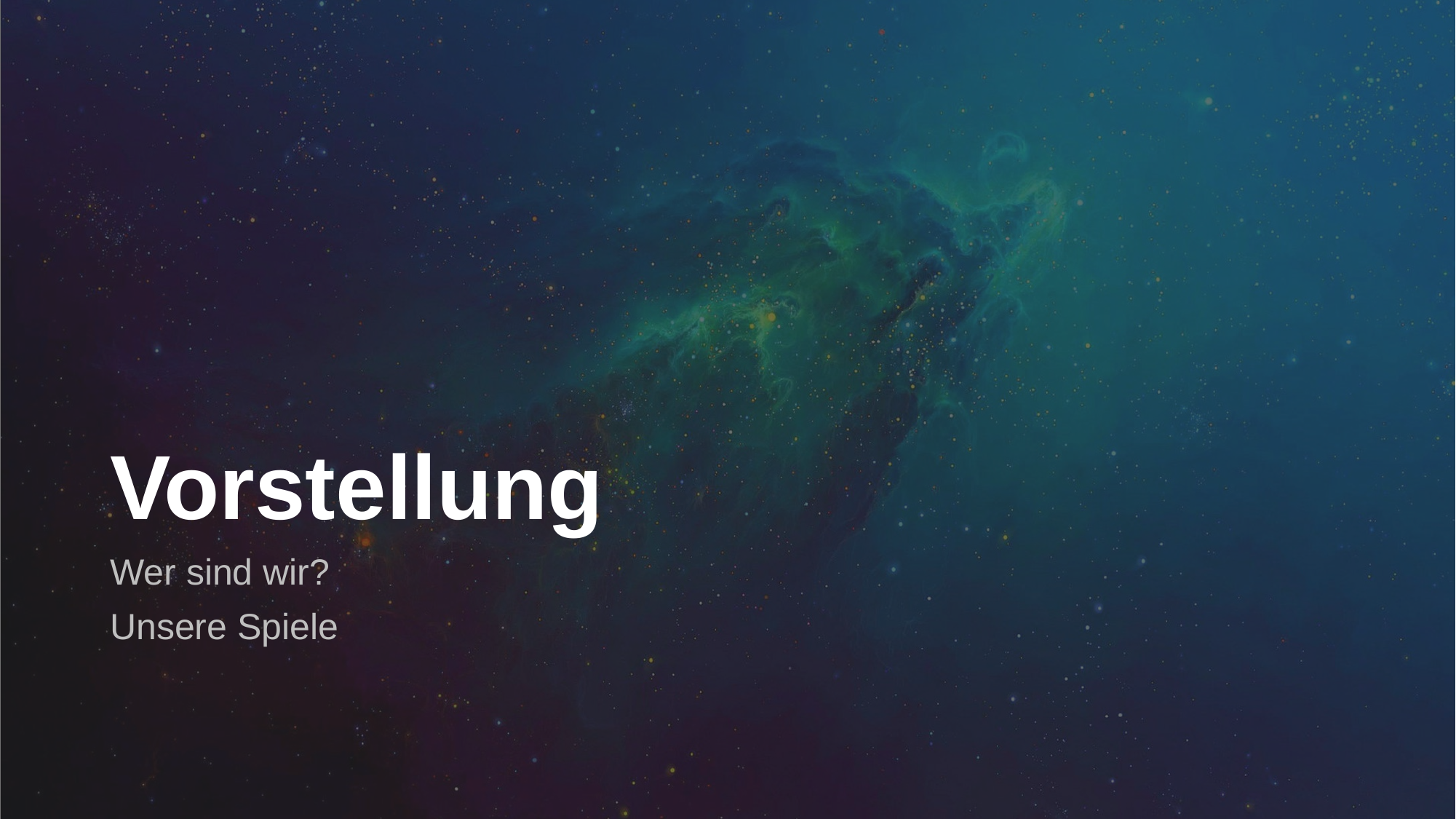

# Vorstellung
Wer sind wir?
Unsere Spiele